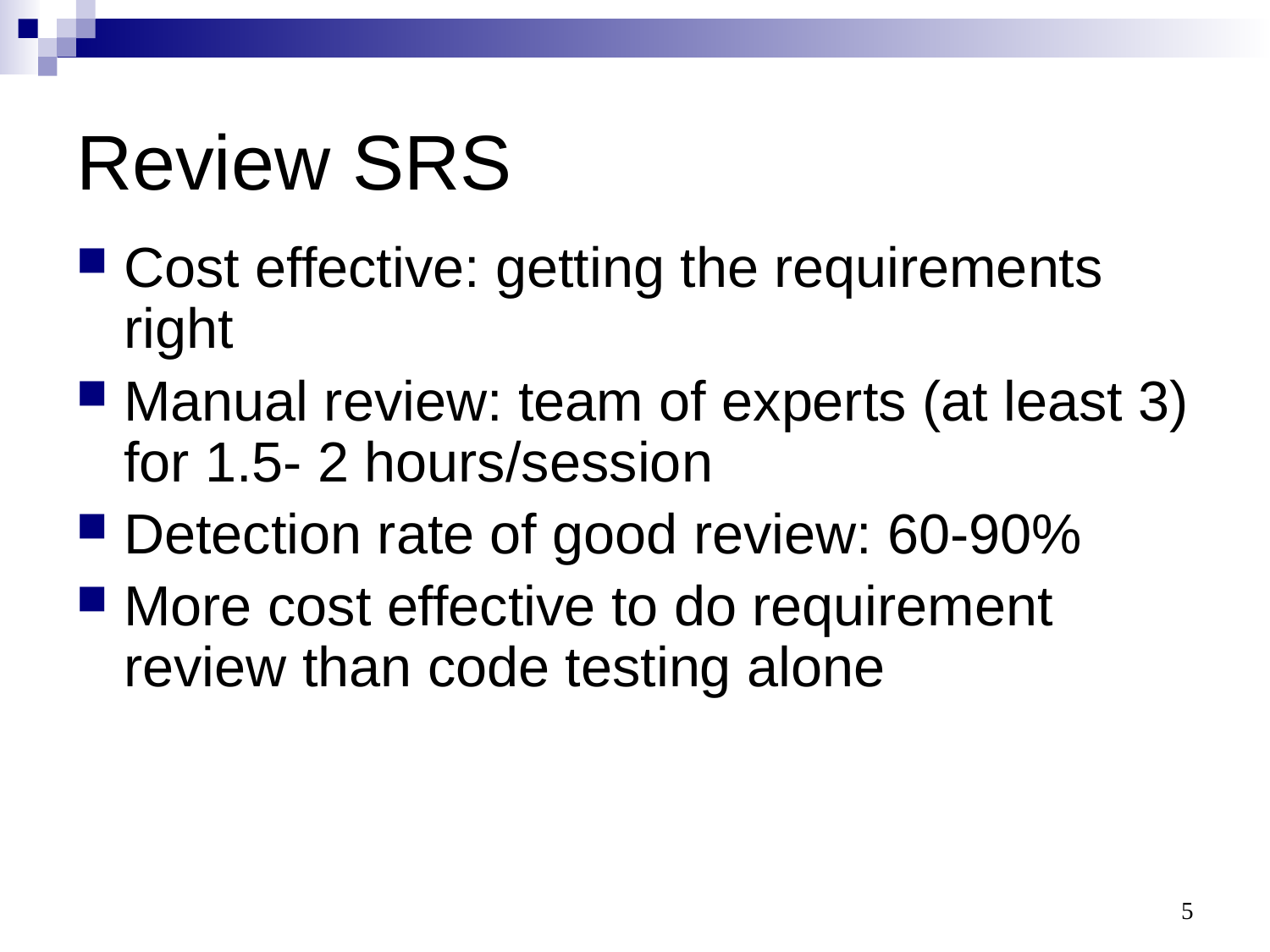

# Review SRS
Cost effective: getting the requirements right
Manual review: team of experts (at least 3) for 1.5- 2 hours/session
Detection rate of good review: 60-90%
More cost effective to do requirement review than code testing alone

5